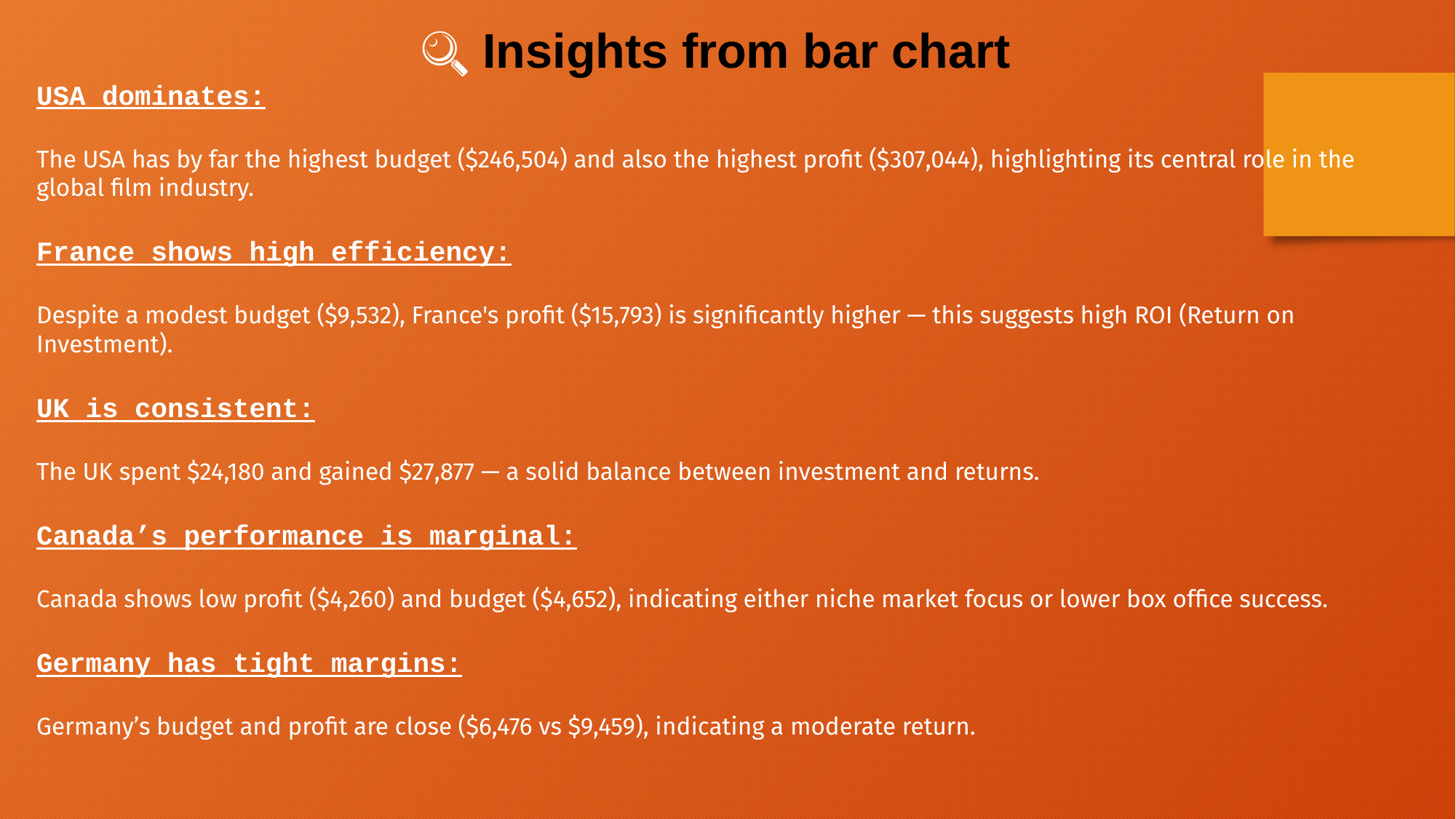

🔍 Insights from bar chart
USA dominates:

The USA has by far the highest budget ($246,504) and also the highest profit ($307,044), highlighting its central role in the global film industry.

France shows high efficiency:

Despite a modest budget ($9,532), France's profit ($15,793) is significantly higher — this suggests high ROI (Return on Investment).

UK is consistent:

The UK spent $24,180 and gained $27,877 — a solid balance between investment and returns.

Canada’s performance is marginal:

Canada shows low profit ($4,260) and budget ($4,652), indicating either niche market focus or lower box office success.

Germany has tight margins:

Germany’s budget and profit are close ($6,476 vs $9,459), indicating a moderate return.